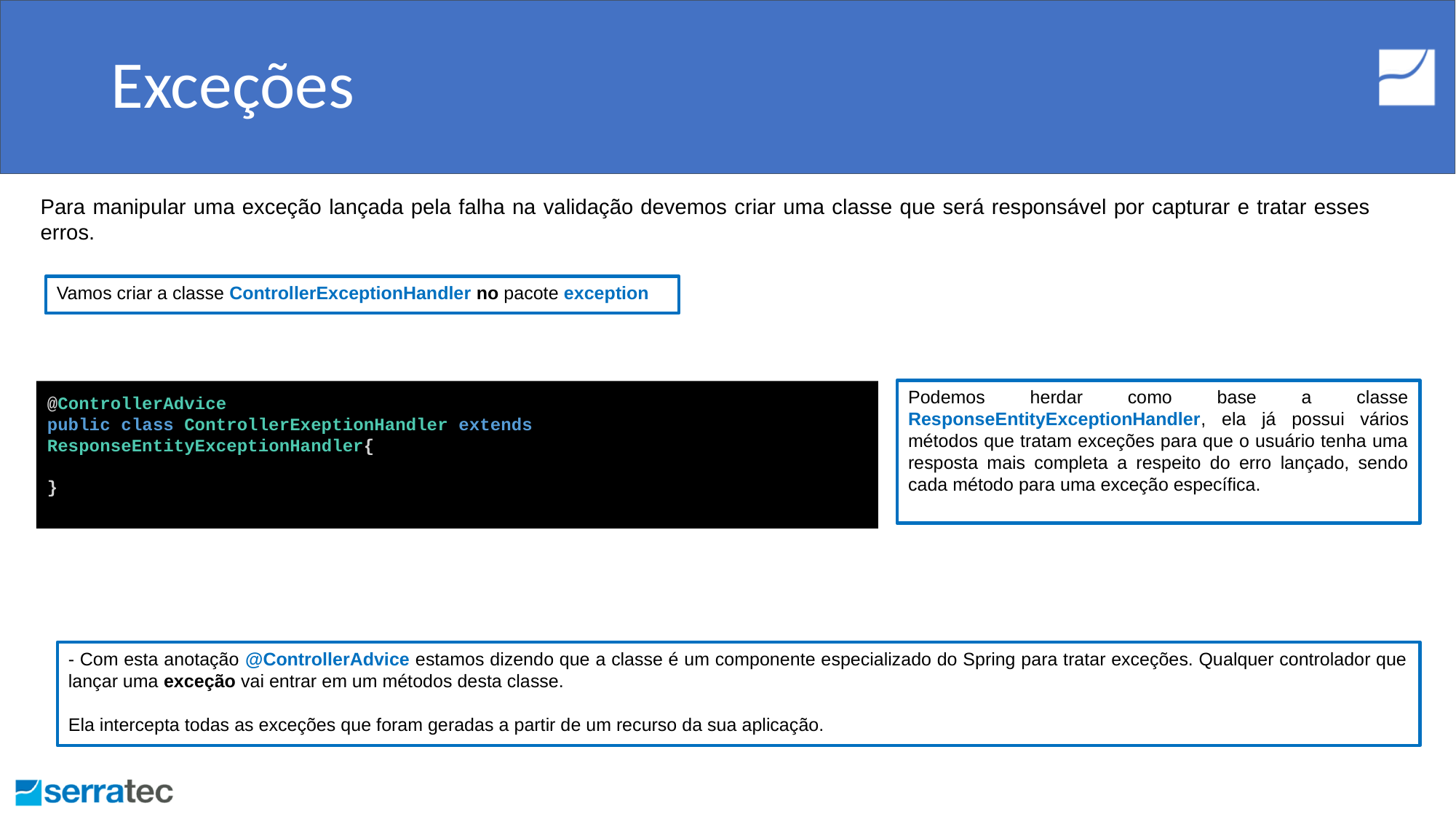

# Exceções
Para manipular uma exceção lançada pela falha na validação devemos criar uma classe que será responsável por capturar e tratar esses erros.
Vamos criar a classe ControllerExceptionHandler no pacote exception
Podemos herdar como base a classe ResponseEntityExceptionHandler, ela já possui vários métodos que tratam exceções para que o usuário tenha uma resposta mais completa a respeito do erro lançado, sendo cada método para uma exceção específica.
@ControllerAdvice
public class ControllerExeptionHandler extends ResponseEntityExceptionHandler{

}

- Com esta anotação @ControllerAdvice estamos dizendo que a classe é um componente especializado do Spring para tratar exceções. Qualquer controlador que lançar uma exceção vai entrar em um métodos desta classe.

Ela intercepta todas as exceções que foram geradas a partir de um recurso da sua aplicação.